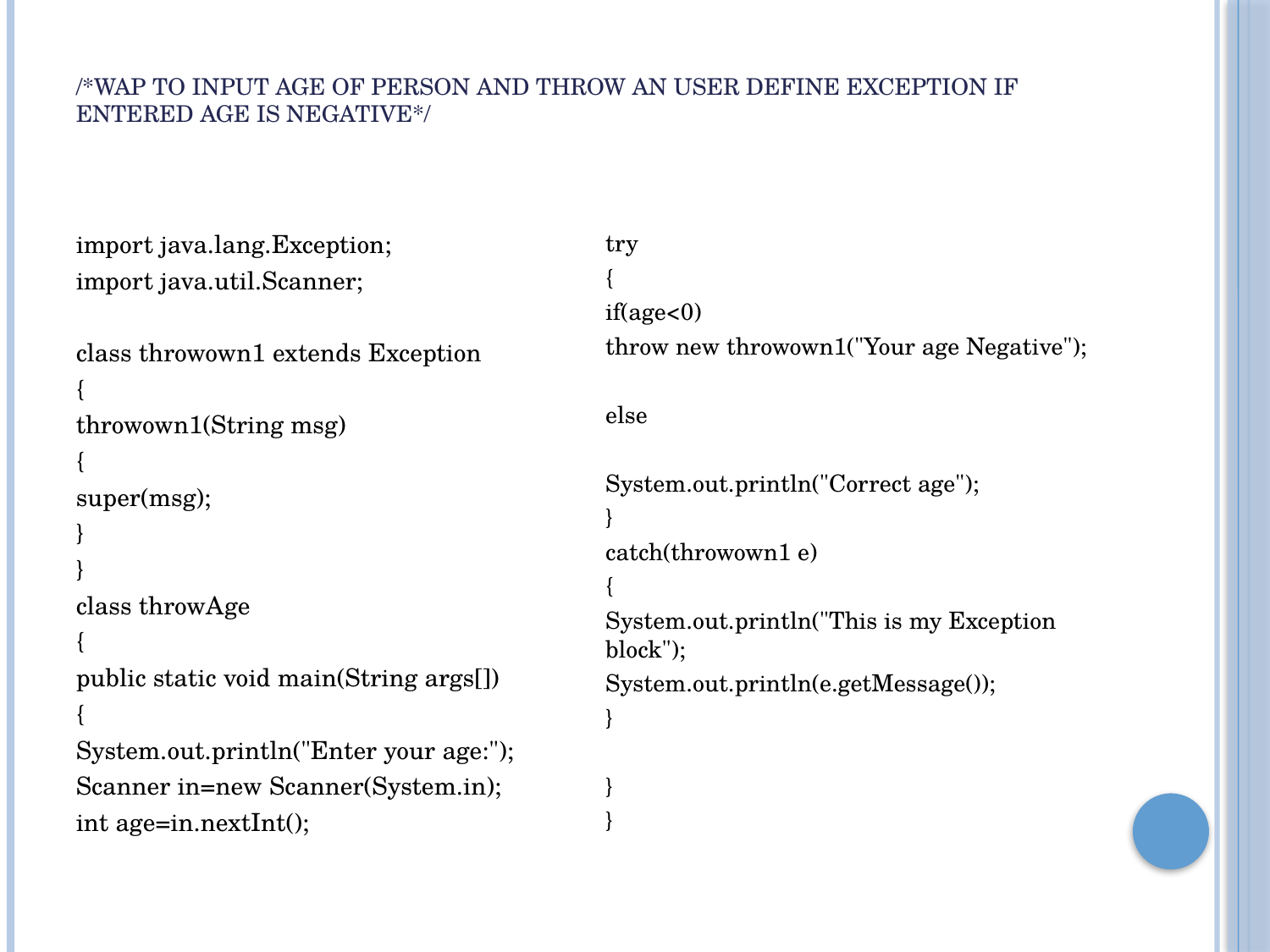

# /*WAP to input age of person and throw an user define exception if entered age is negative*/
import java.lang.Exception;
import java.util.Scanner;

class throwown1 extends Exception
{
throwown1(String msg)
{
super(msg);
}
}
class throwAge
{
public static void main(String args[])
{
System.out.println("Enter your age:");
Scanner in=new Scanner(System.in);
int age=in.nextInt();

try
{
if(age<0)
throw new throwown1("Your age Negative");

else

System.out.println("Correct age");
}
catch(throwown1 e)
{
System.out.println("This is my Exception block");
System.out.println(e.getMessage());
}

}
}